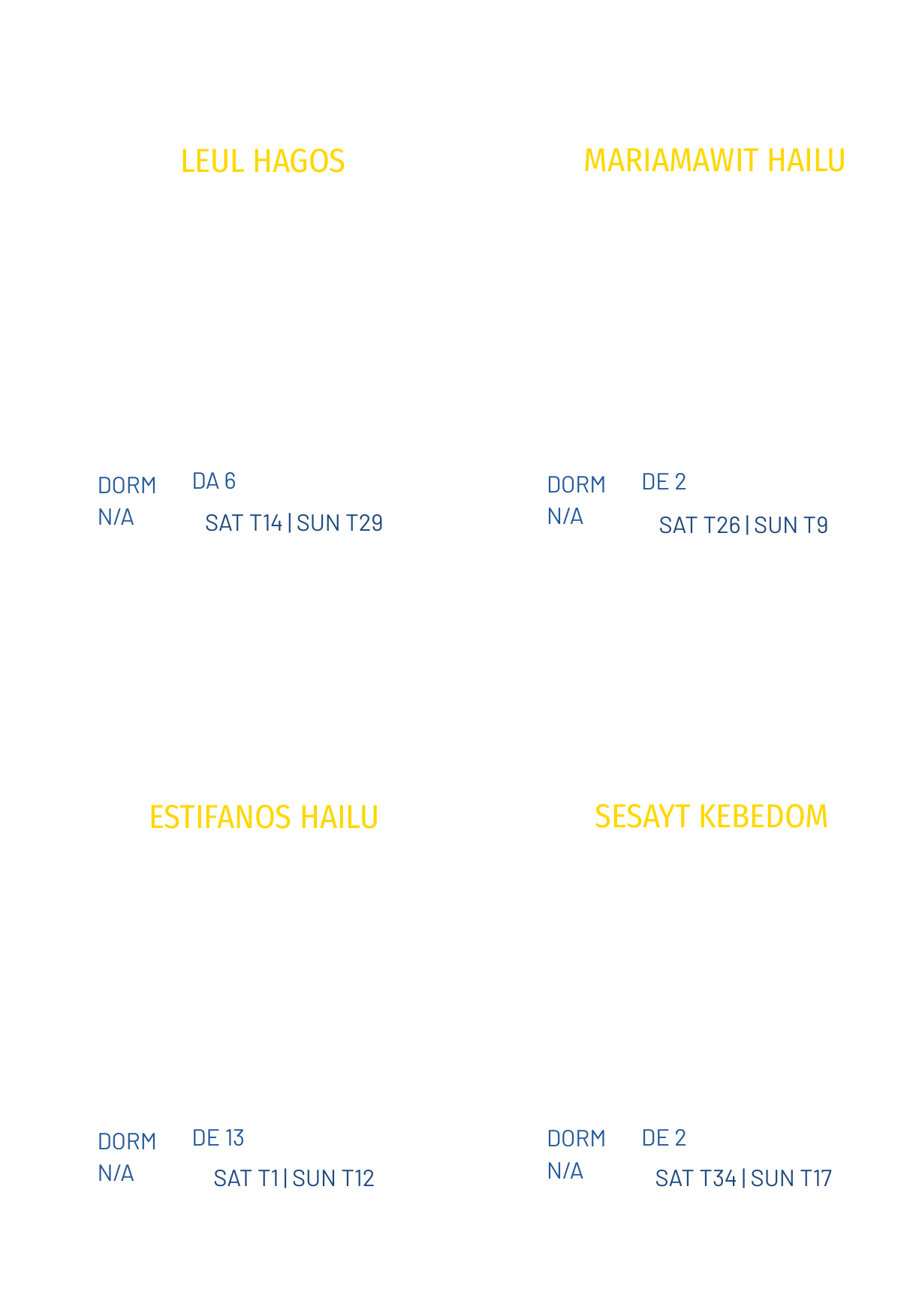

MARIAMAWIT HAILU
LEUL HAGOS
GRADUATED FROM CAMPUS MINISTRY
VIRTUAL CAMPUS MINISTRY (VCM)
PARTICIPANT
PARTICIPANT
DA 6
DE 2
DORM
DORM
N/A
N/A
SAT T14 | SUN T29
SAT T26 | SUN T9
SESAYT KEBEDOM
ESTIFANOS HAILU
SAN JOSE CAMPUS MINISTRY
NEW
PARTICIPANT
PARTICIPANT
DE 13
DE 2
DORM
DORM
N/A
N/A
SAT T1 | SUN T12
SAT T34 | SUN T17